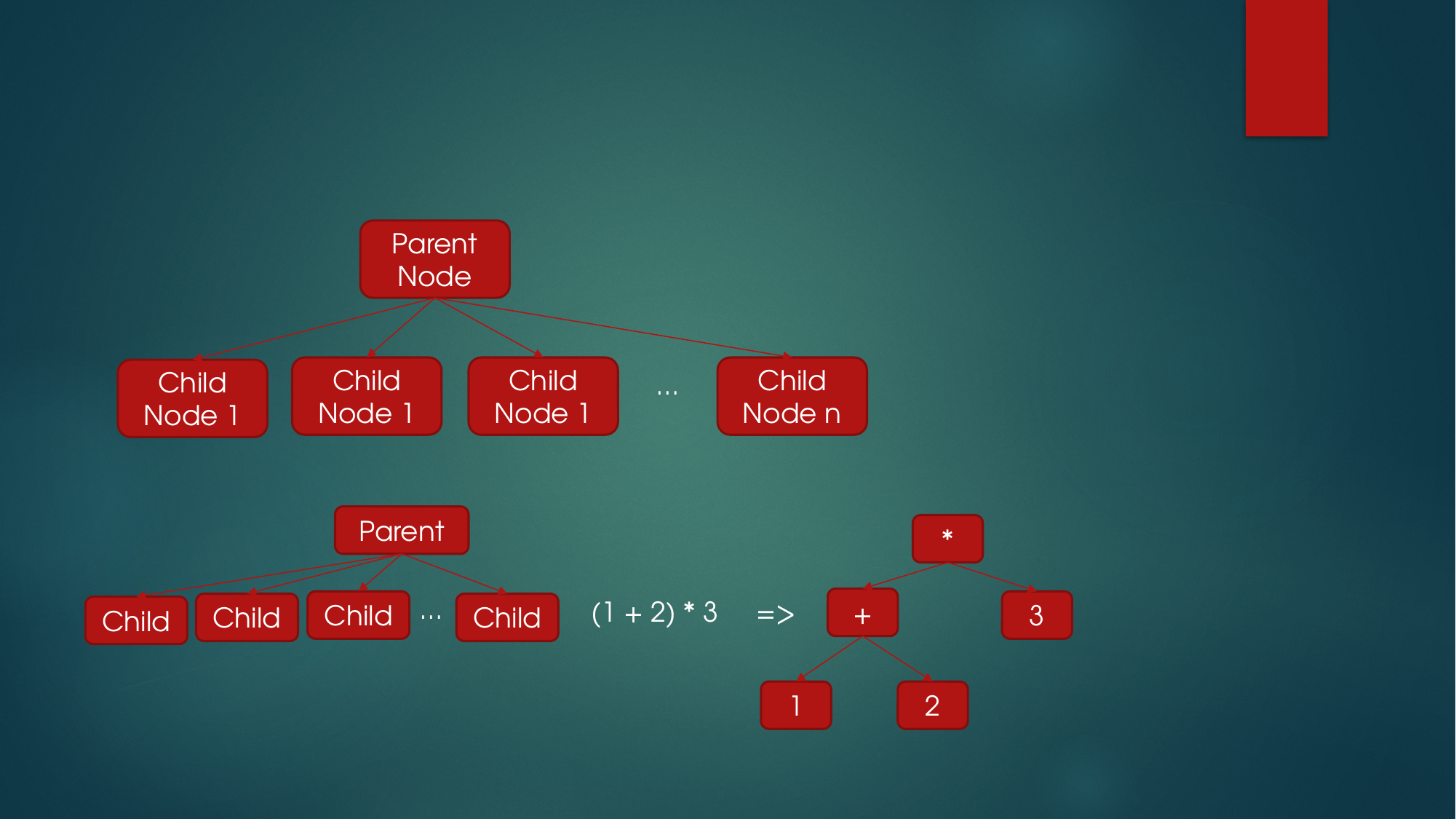

Parent Node
Child Node 1
Child Node 1
Child Node n
Child Node 1
…
Parent
*
…
+
(1 + 2) * 3     =>
Child
3
Child
Child
Child
1
2